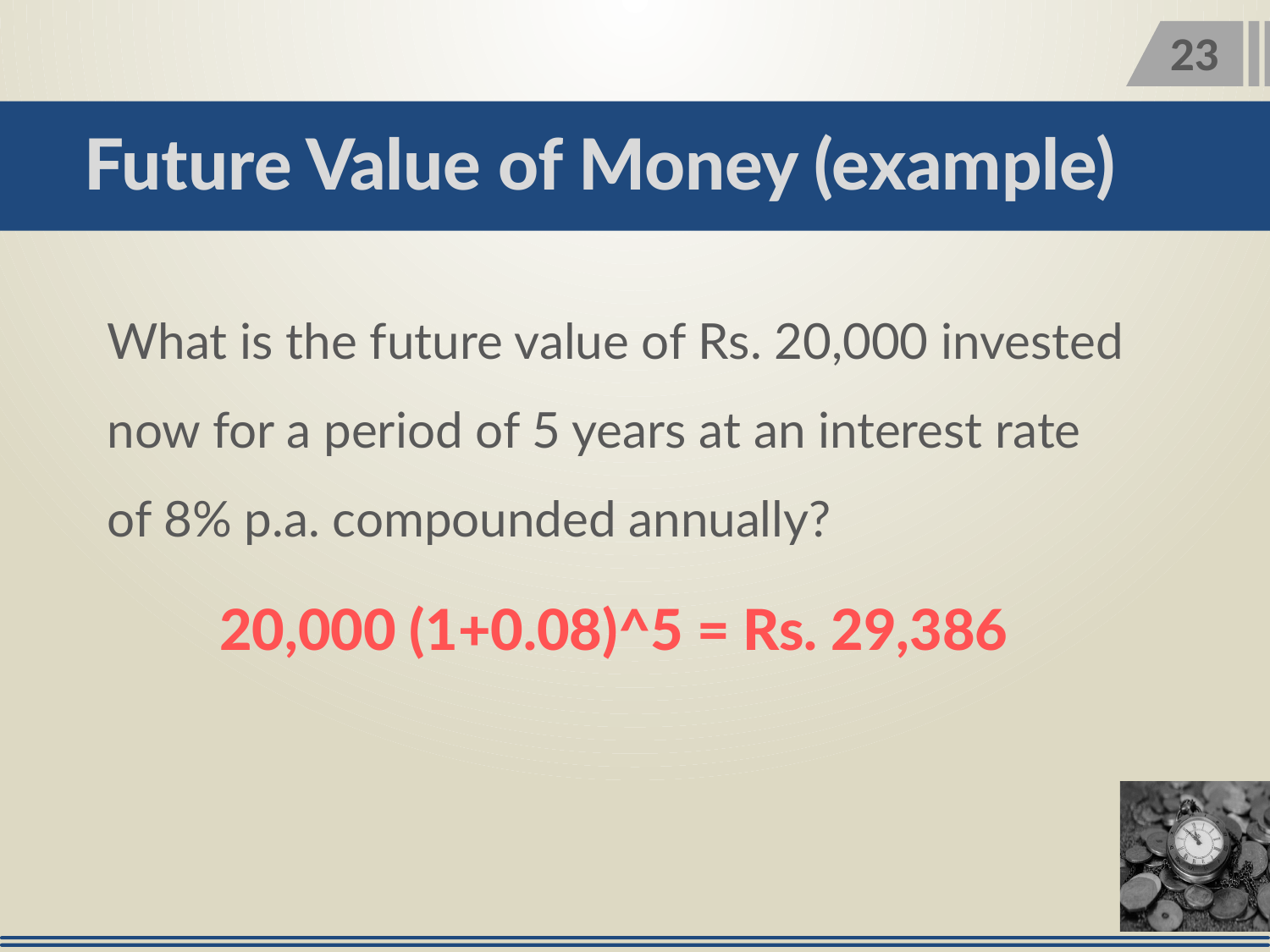

23
Future Value of Money (example)
What is the future value of Rs. 20,000 invested now for a period of 5 years at an interest rate of 8% p.a. compounded annually?
20,000 (1+0.08)^5 = Rs. 29,386